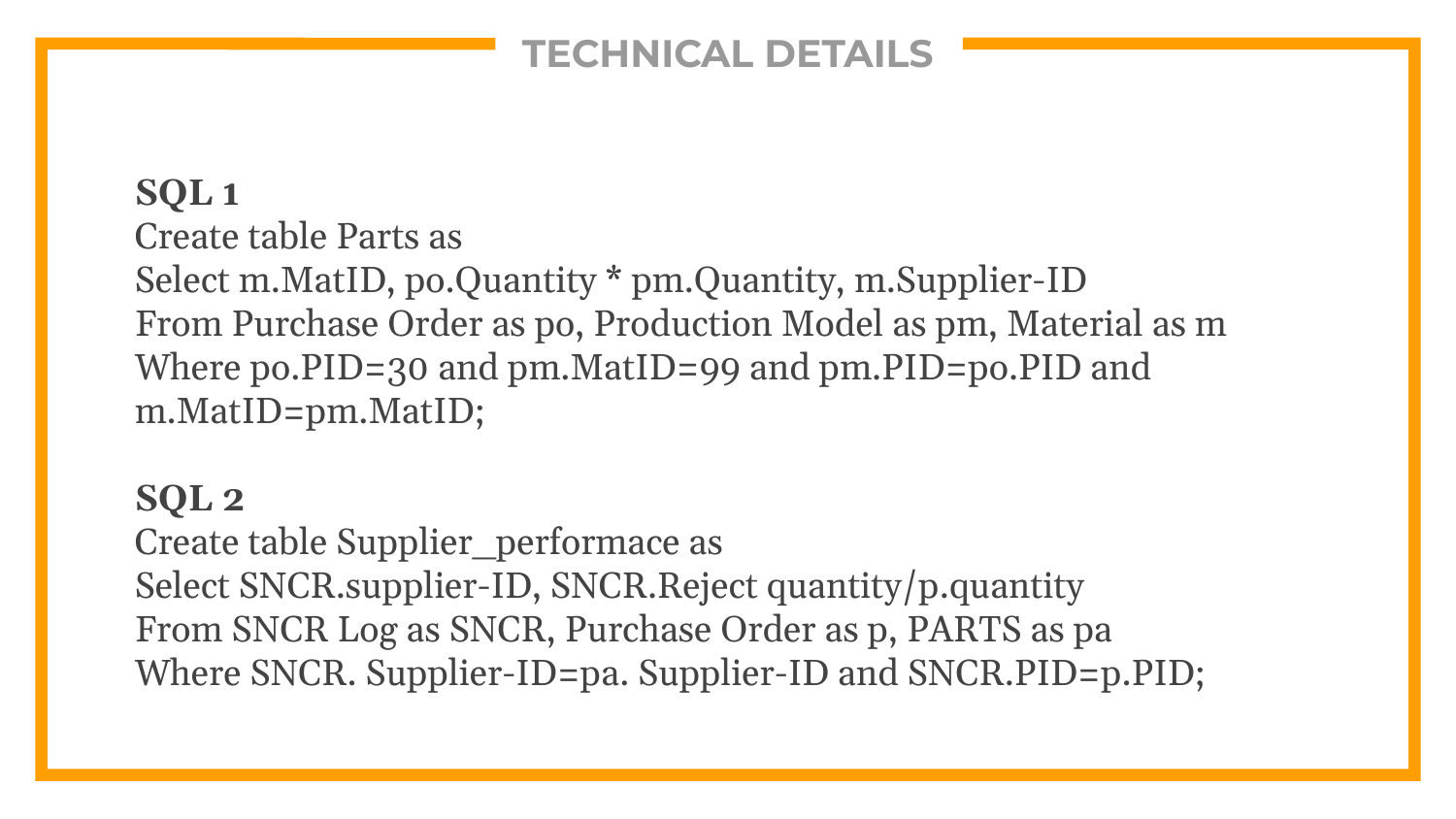

# TECHNICAL DETAILS
SQL 1
Create table Parts as
Select m.MatID, po.Quantity * pm.Quantity, m.Supplier-ID
From Purchase Order as po, Production Model as pm, Material as m
Where po.PID=30 and pm.MatID=99 and pm.PID=po.PID and m.MatID=pm.MatID;

SQL 2
Create table Supplier_performace as
Select SNCR.supplier-ID, SNCR.Reject quantity/p.quantity
From SNCR Log as SNCR, Purchase Order as p, PARTS as pa
Where SNCR. Supplier-ID=pa. Supplier-ID and SNCR.PID=p.PID;